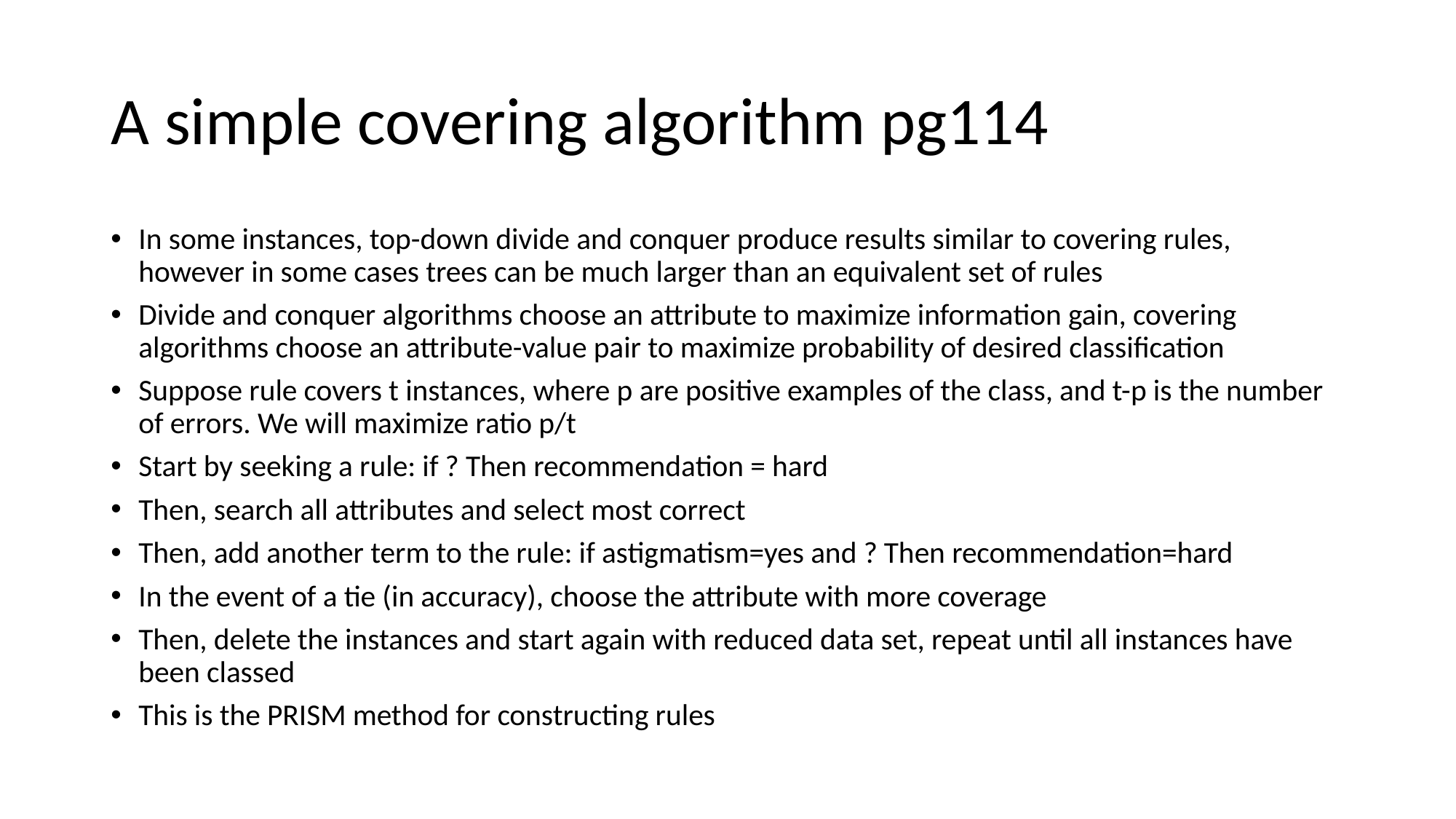

# A simple covering algorithm pg114
In some instances, top-down divide and conquer produce results similar to covering rules, however in some cases trees can be much larger than an equivalent set of rules
Divide and conquer algorithms choose an attribute to maximize information gain, covering algorithms choose an attribute-value pair to maximize probability of desired classification
Suppose rule covers t instances, where p are positive examples of the class, and t-p is the number of errors. We will maximize ratio p/t
Start by seeking a rule: if ? Then recommendation = hard
Then, search all attributes and select most correct
Then, add another term to the rule: if astigmatism=yes and ? Then recommendation=hard
In the event of a tie (in accuracy), choose the attribute with more coverage
Then, delete the instances and start again with reduced data set, repeat until all instances have been classed
This is the PRISM method for constructing rules